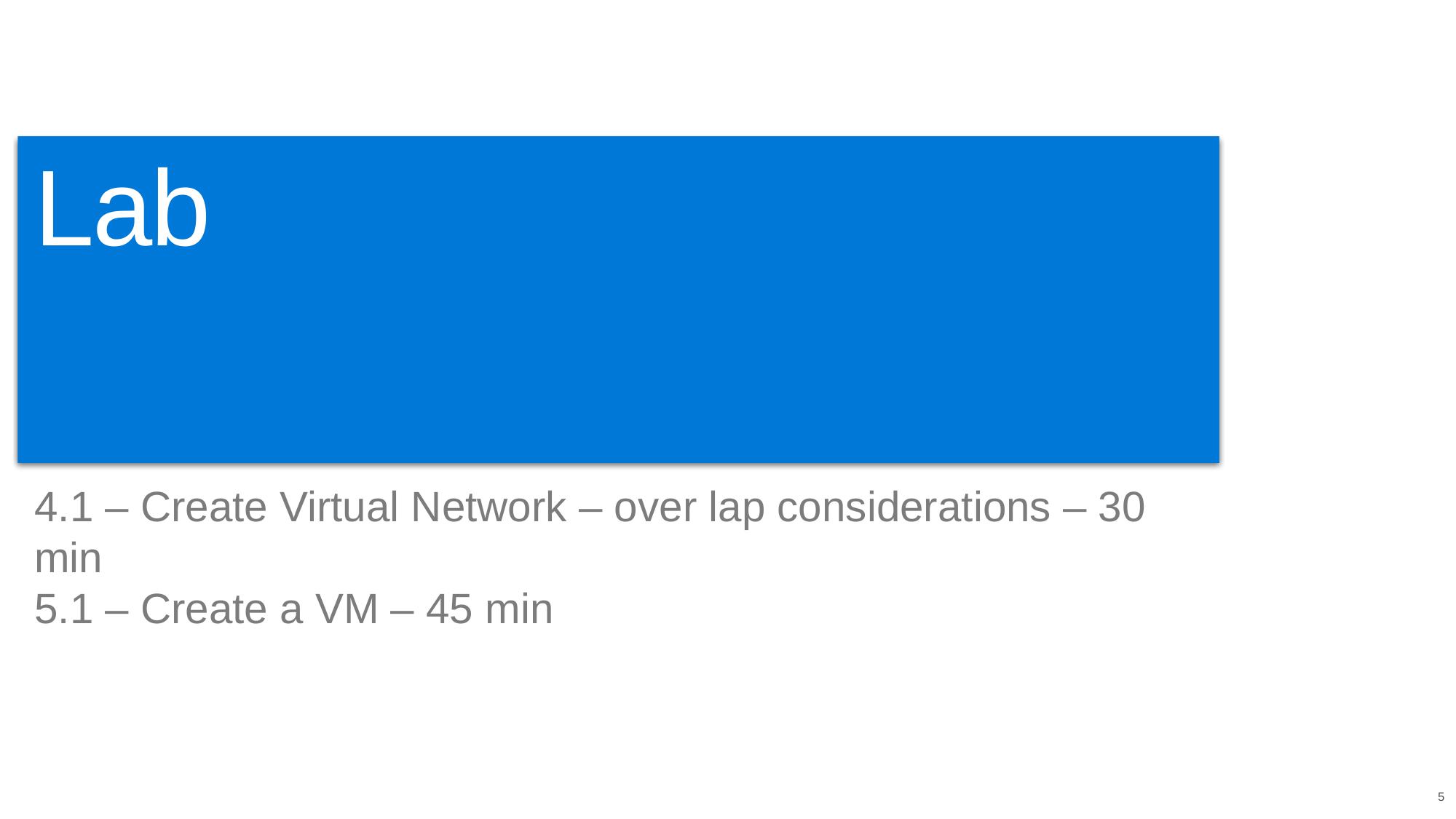

# Lab
4.1 – Create Virtual Network – over lap considerations – 30 min
5.1 – Create a VM – 45 min
5